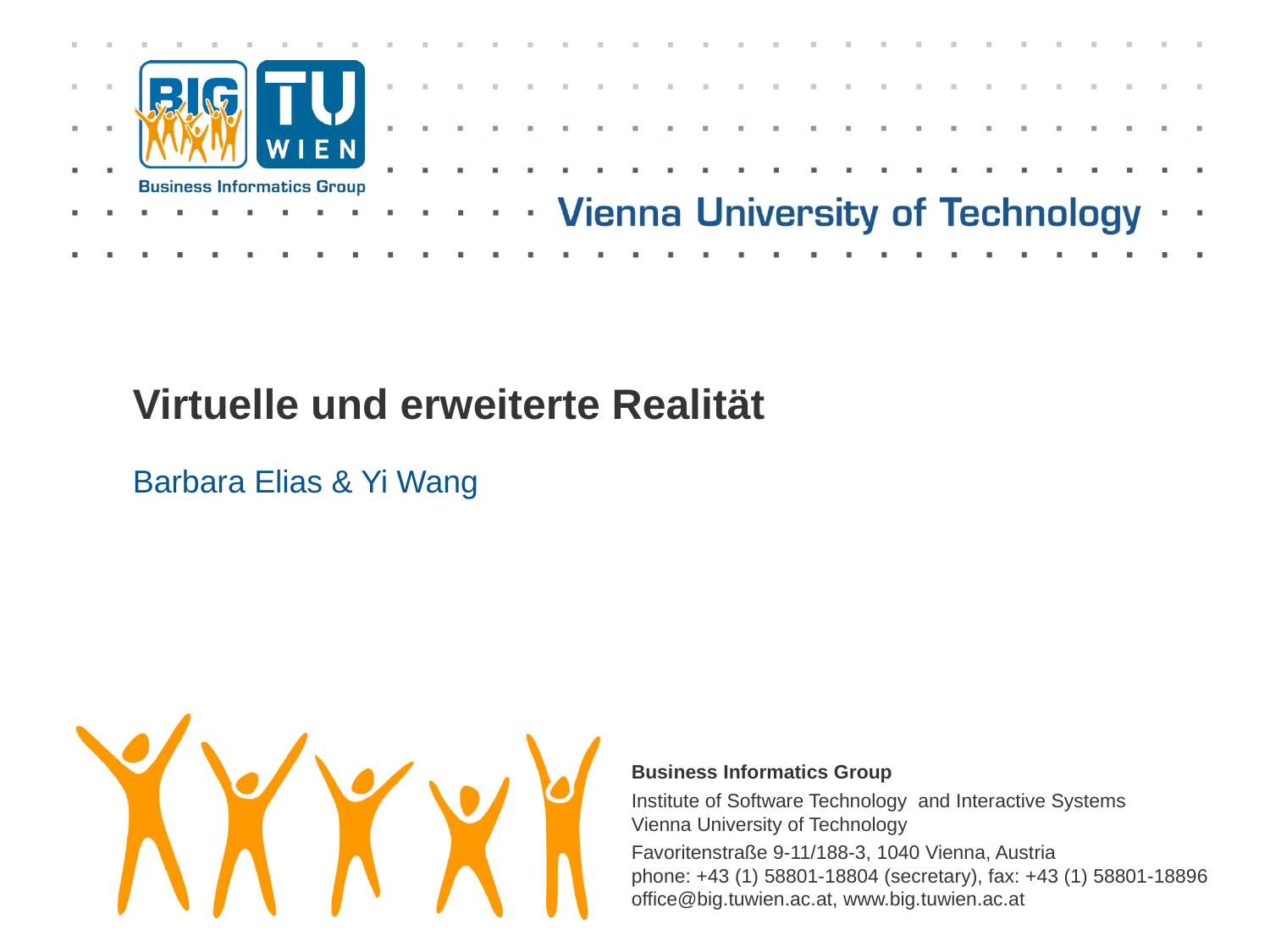

# Virtuelle und erweiterte Realität
Barbara Elias & Yi Wang